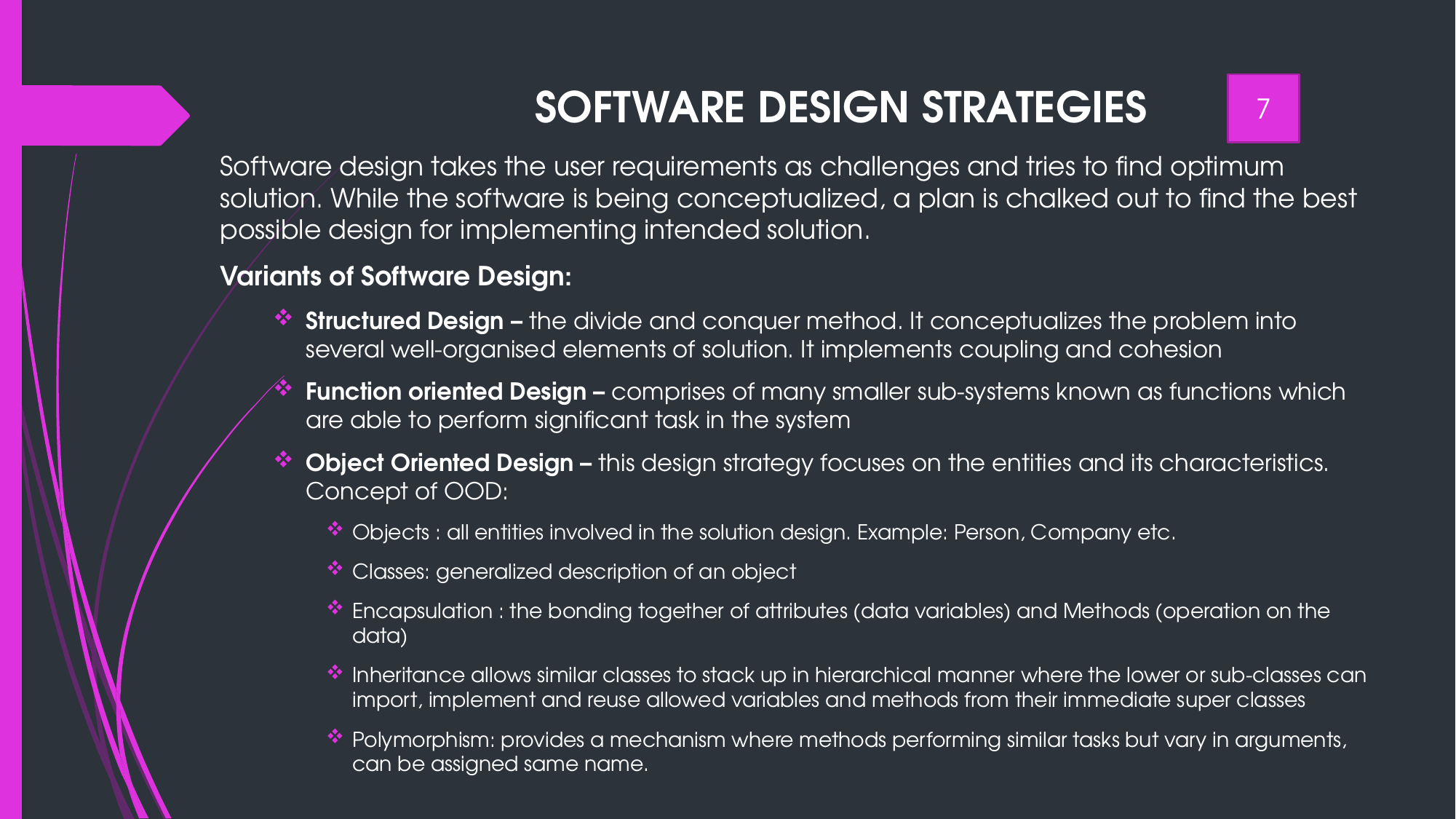

7
# SOFTWARE DESIGN STRATEGIES
Software design takes the user requirements as challenges and tries to find optimum solution. While the software is being conceptualized, a plan is chalked out to find the best possible design for implementing intended solution.
Variants of Software Design:
Structured Design – the divide and conquer method. It conceptualizes the problem into several well-organised elements of solution. It implements coupling and cohesion
Function oriented Design – comprises of many smaller sub-systems known as functions which are able to perform significant task in the system
Object Oriented Design – this design strategy focuses on the entities and its characteristics. Concept of OOD:
Objects : all entities involved in the solution design. Example: Person, Company etc.
Classes: generalized description of an object
Encapsulation : the bonding together of attributes (data variables) and Methods (operation on the data)
Inheritance allows similar classes to stack up in hierarchical manner where the lower or sub-classes can import, implement and reuse allowed variables and methods from their immediate super classes
Polymorphism: provides a mechanism where methods performing similar tasks but vary in arguments, can be assigned same name.